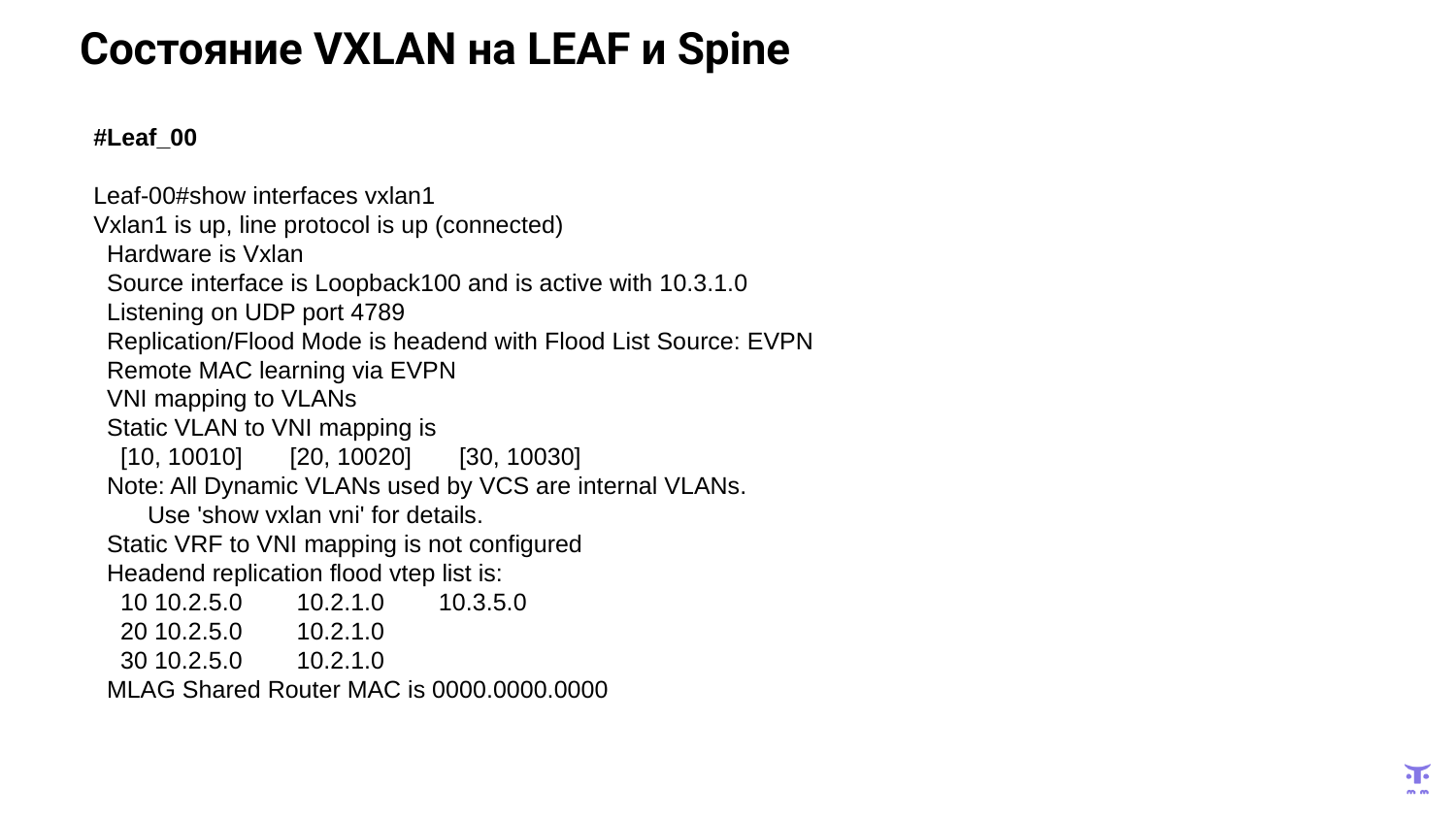

# Состояние VXLAN на LEAF и Spine
#Leaf_00

Leaf-00#show interfaces vxlan1
Vxlan1 is up, line protocol is up (connected)
  Hardware is Vxlan
  Source interface is Loopback100 and is active with 10.3.1.0
  Listening on UDP port 4789
  Replication/Flood Mode is headend with Flood List Source: EVPN
  Remote MAC learning via EVPN
  VNI mapping to VLANs
  Static VLAN to VNI mapping is
    [10, 10010]       [20, 10020]       [30, 10030]
  Note: All Dynamic VLANs used by VCS are internal VLANs.
        Use 'show vxlan vni' for details.
  Static VRF to VNI mapping is not configured
  Headend replication flood vtep list is:
    10 10.2.5.0        10.2.1.0        10.3.5.0
    20 10.2.5.0        10.2.1.0
    30 10.2.5.0        10.2.1.0
  MLAG Shared Router MAC is 0000.0000.0000